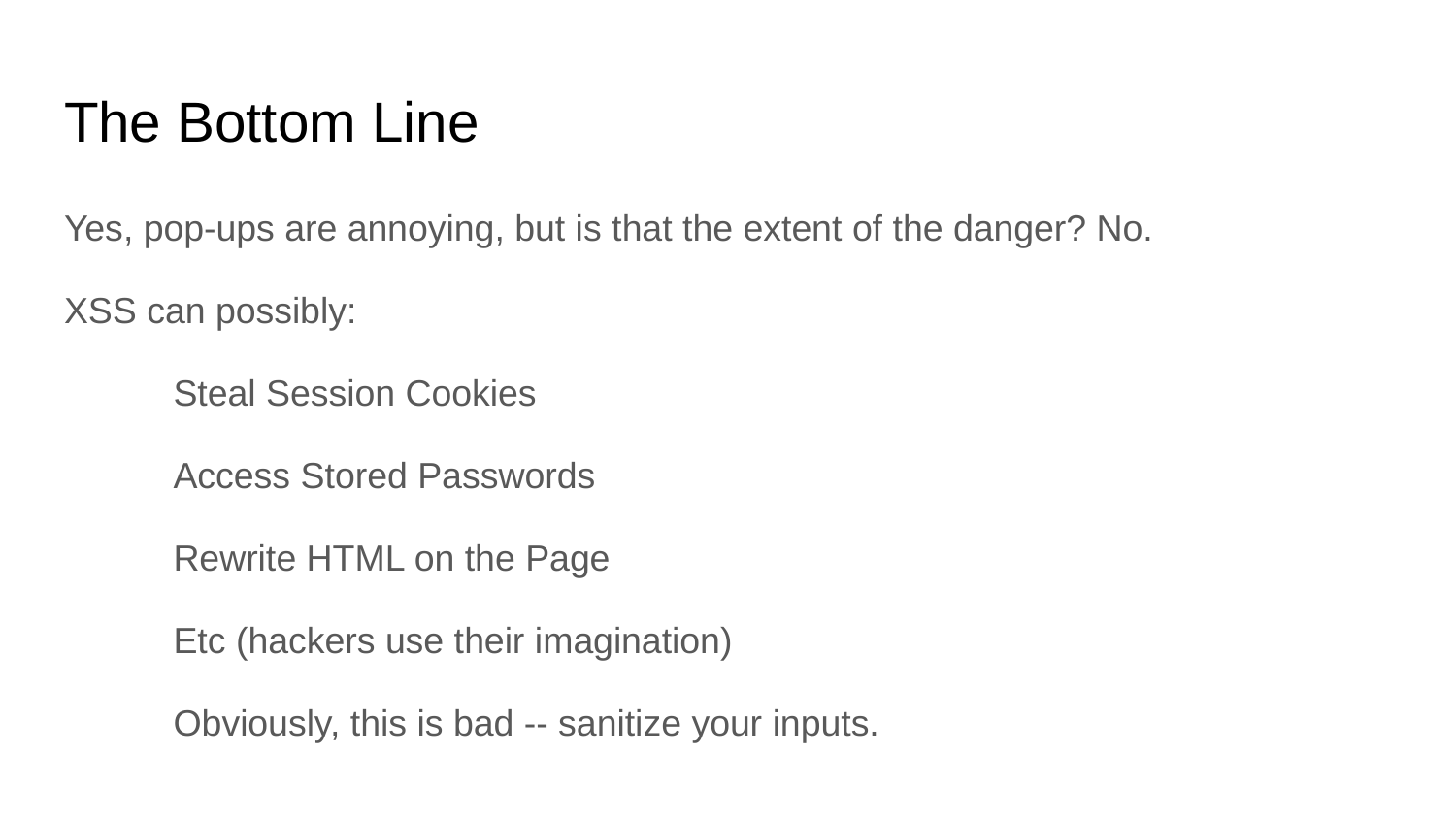

# The Bottom Line
Yes, pop-ups are annoying, but is that the extent of the danger? No.
XSS can possibly:
Steal Session Cookies
Access Stored Passwords
Rewrite HTML on the Page
Etc (hackers use their imagination)
Obviously, this is bad -- sanitize your inputs.